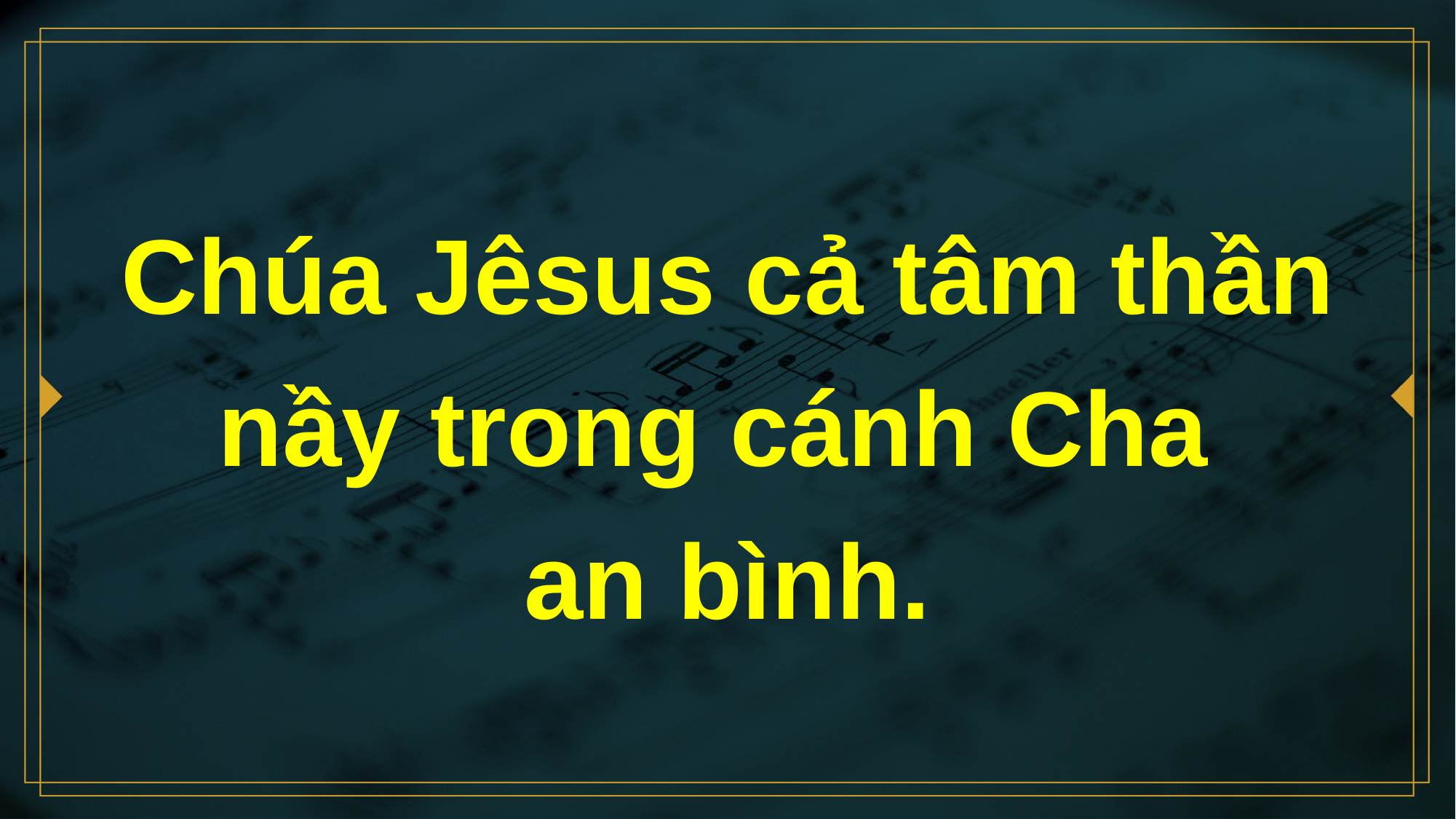

# Chúa Jêsus cả tâm thần nầy trong cánh Cha an bình.